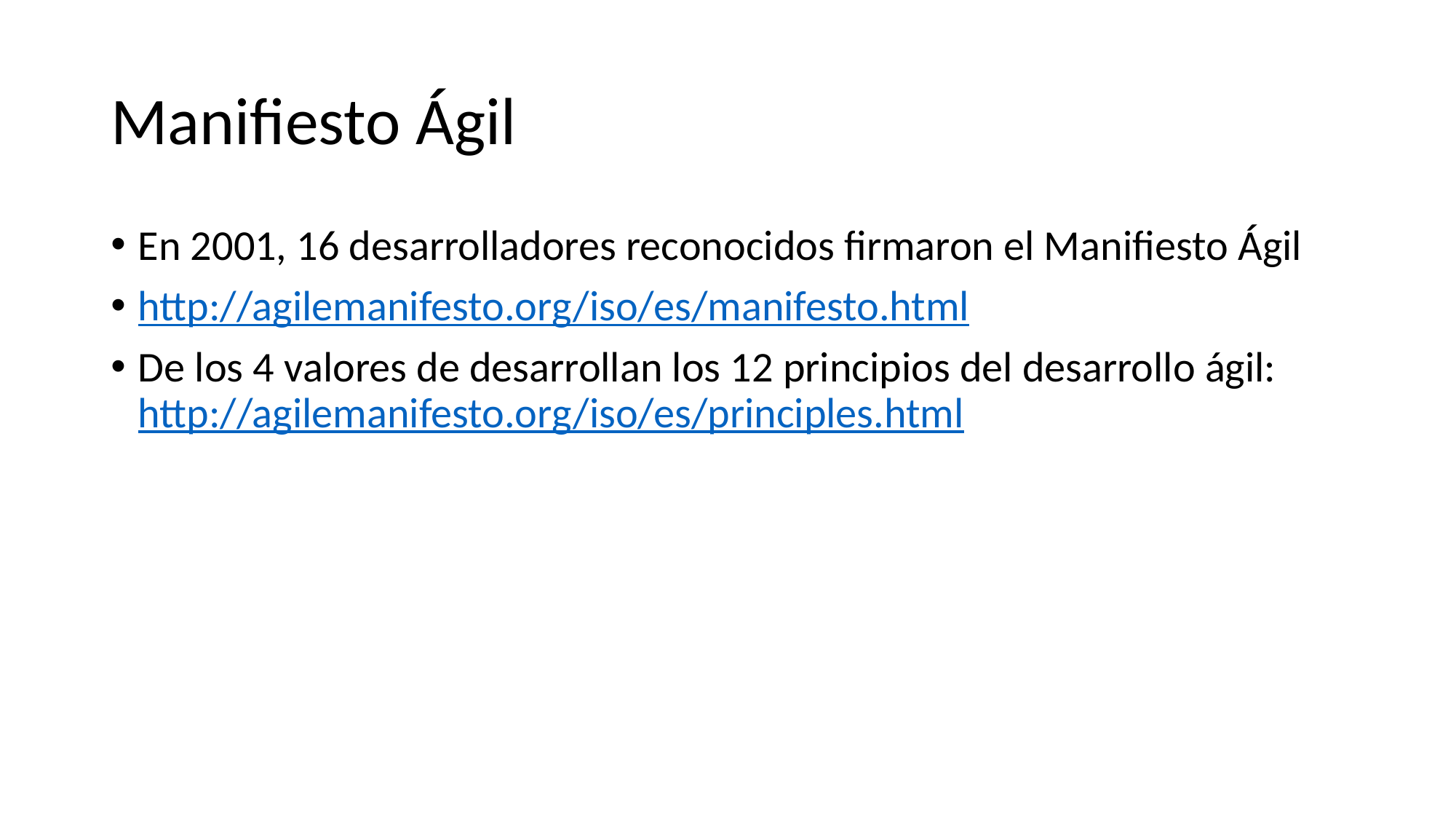

# Manifiesto Ágil
En 2001, 16 desarrolladores reconocidos firmaron el Manifiesto Ágil
http://agilemanifesto.org/iso/es/manifesto.html
De los 4 valores de desarrollan los 12 principios del desarrollo ágil: http://agilemanifesto.org/iso/es/principles.html